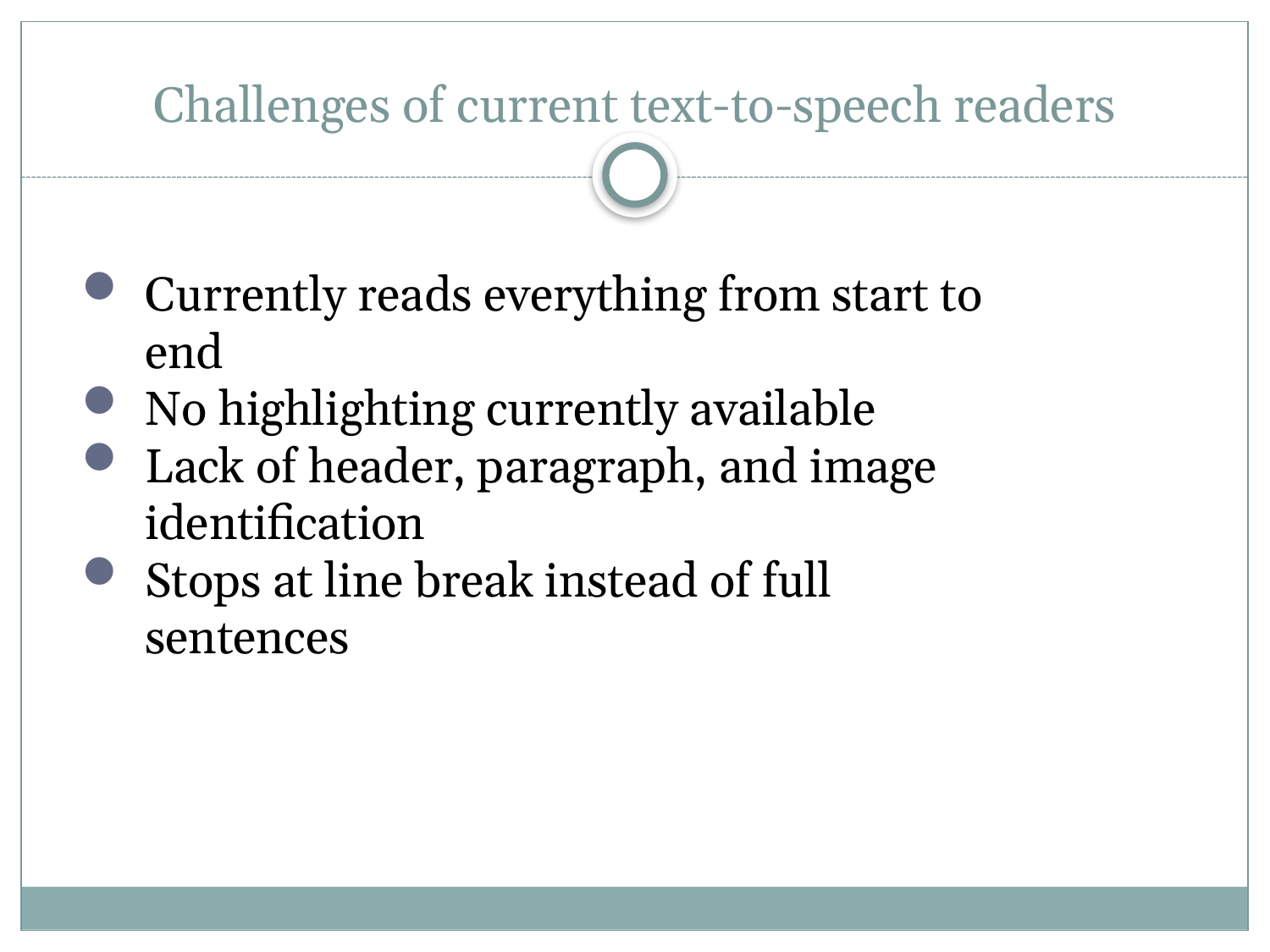

# Challenges of current text-to-speech readers
Currently reads everything from start to end
No highlighting currently available
Lack of header, paragraph, and image identification
Stops at line break instead of full sentences